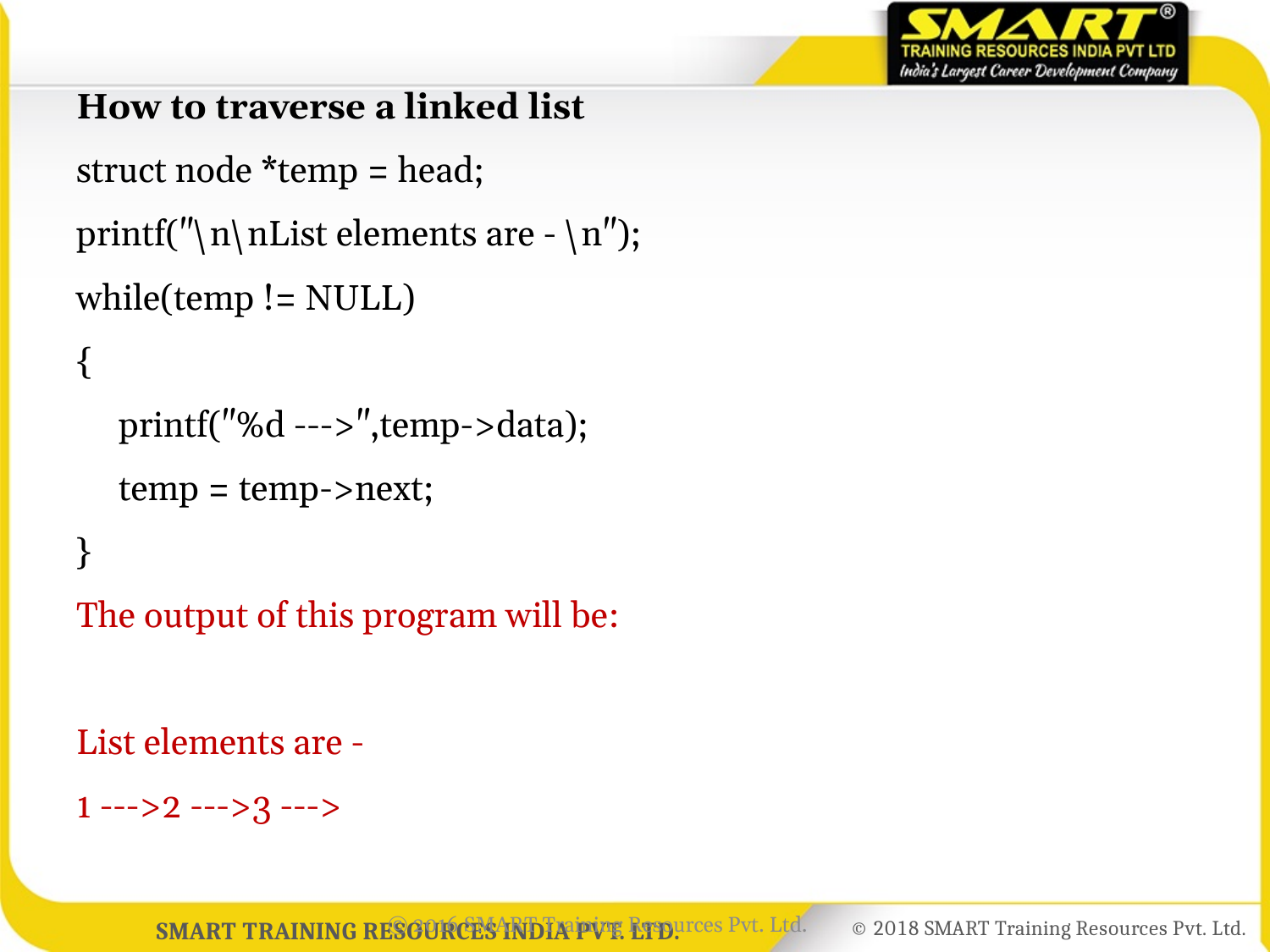

How to traverse a linked list
struct node *temp = head;
printf("\n\nList elements are - \n");
while(temp != NULL)
{
     printf("%d --->",temp->data);
     temp = temp->next;
}
The output of this program will be:

List elements are -
1 --->2 --->3 --->

© 2016 SMART Training Resources Pvt. Ltd.